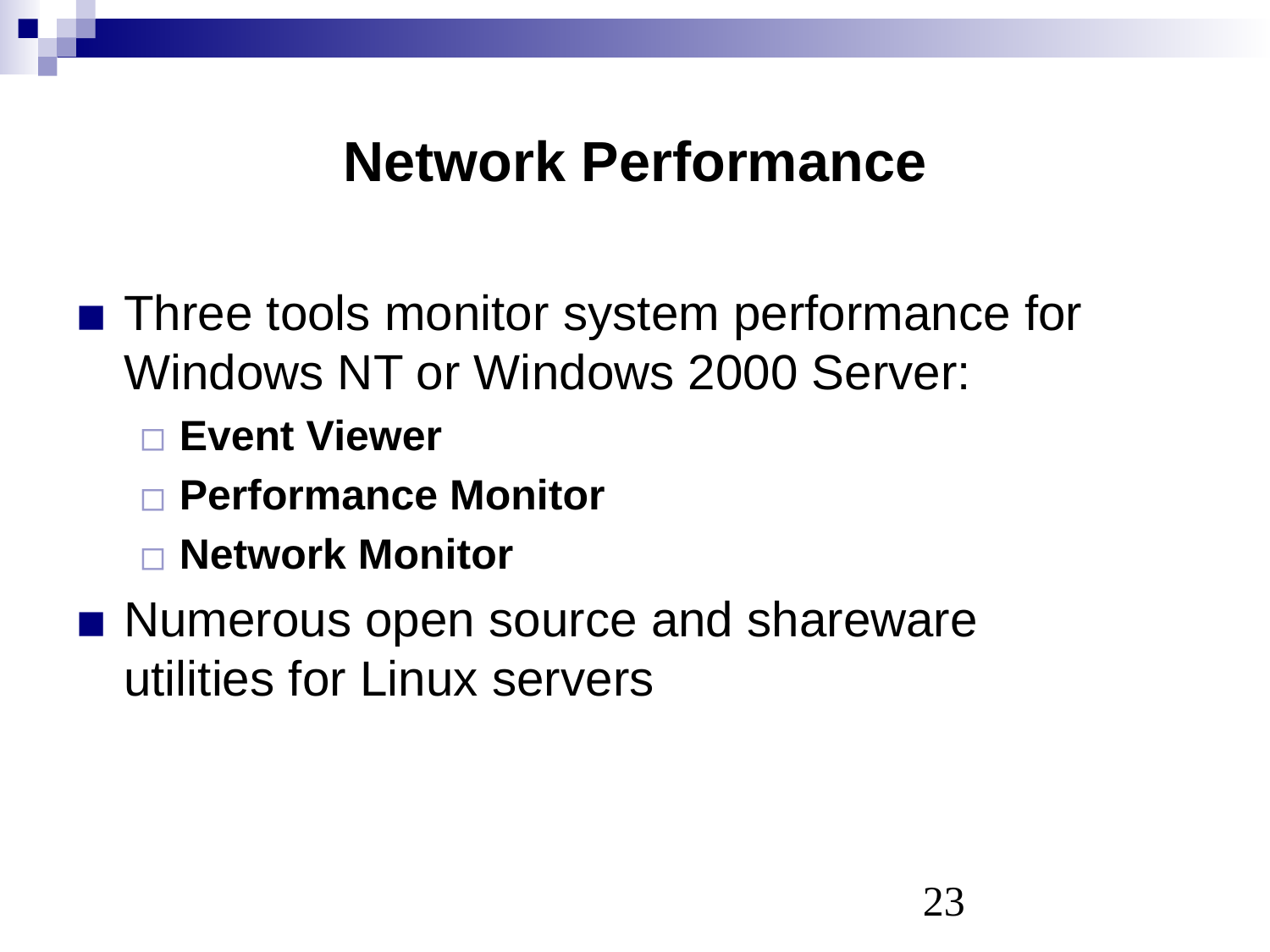

# Network Performance
Three tools monitor system performance for Windows NT or Windows 2000 Server:
Event Viewer
Performance Monitor
Network Monitor
Numerous open source and shareware
utilities for Linux servers
23